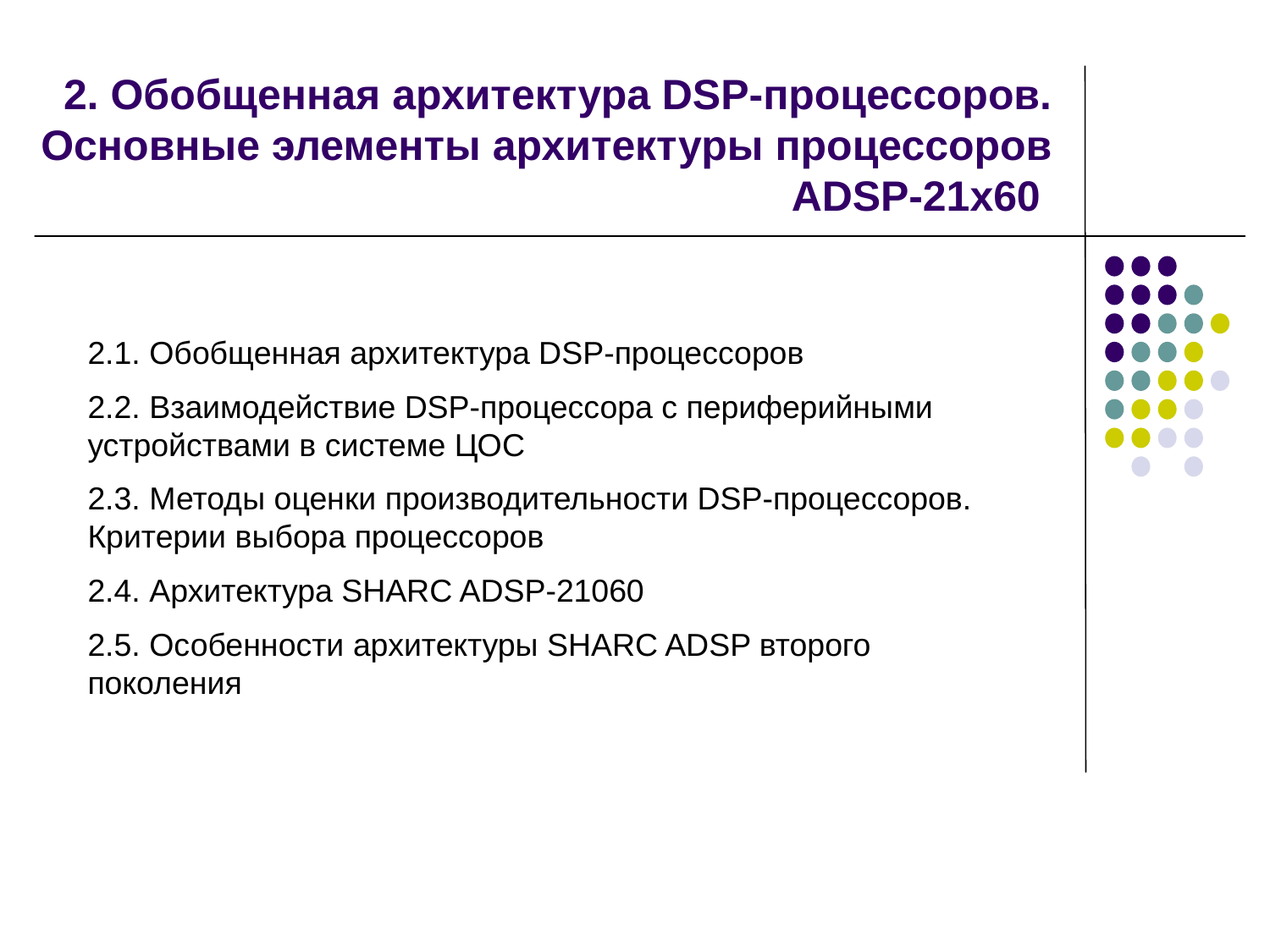

# 2. Обобщенная архитектура DSP-процессоров. Основные элементы архитектуры процессоров ADSP-21x60
2.1. Обобщенная архитектура DSP-процессоров
2.2. Взаимодействие DSP-процессора с периферийными устройствами в системе ЦОС
2.3. Методы оценки производительности DSP-процессоров. Критерии выбора процессоров
2.4. Архитектура SHARC ADSP-21060
2.5. Особенности архитектуры SHARC ADSP второго поколения